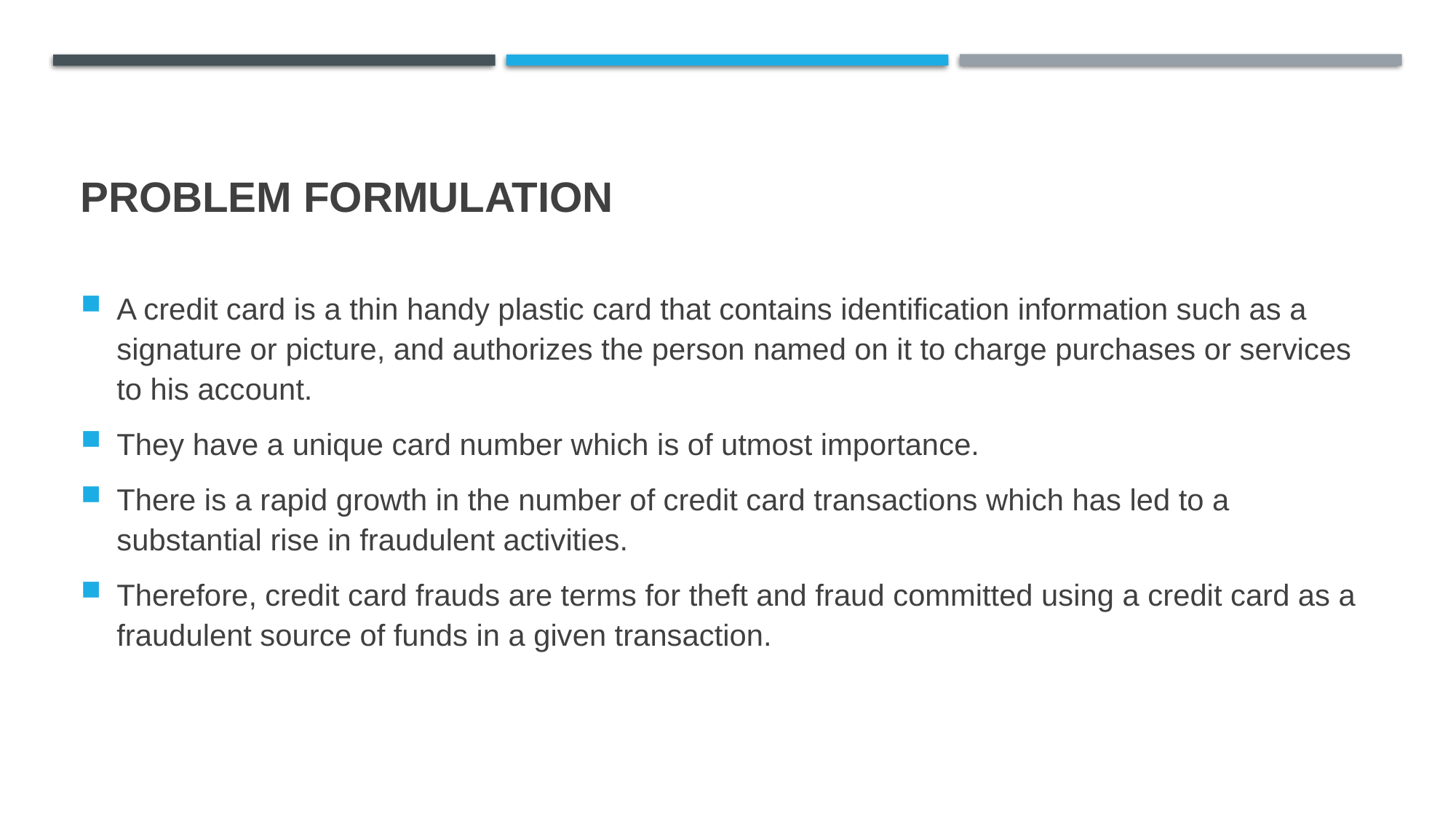

# Problem formulation
A credit card is a thin handy plastic card that contains identification information such as a signature or picture, and authorizes the person named on it to charge purchases or services to his account.
They have a unique card number which is of utmost importance.
There is a rapid growth in the number of credit card transactions which has led to a substantial rise in fraudulent activities.
Therefore, credit card frauds are terms for theft and fraud committed using a credit card as a fraudulent source of funds in a given transaction.